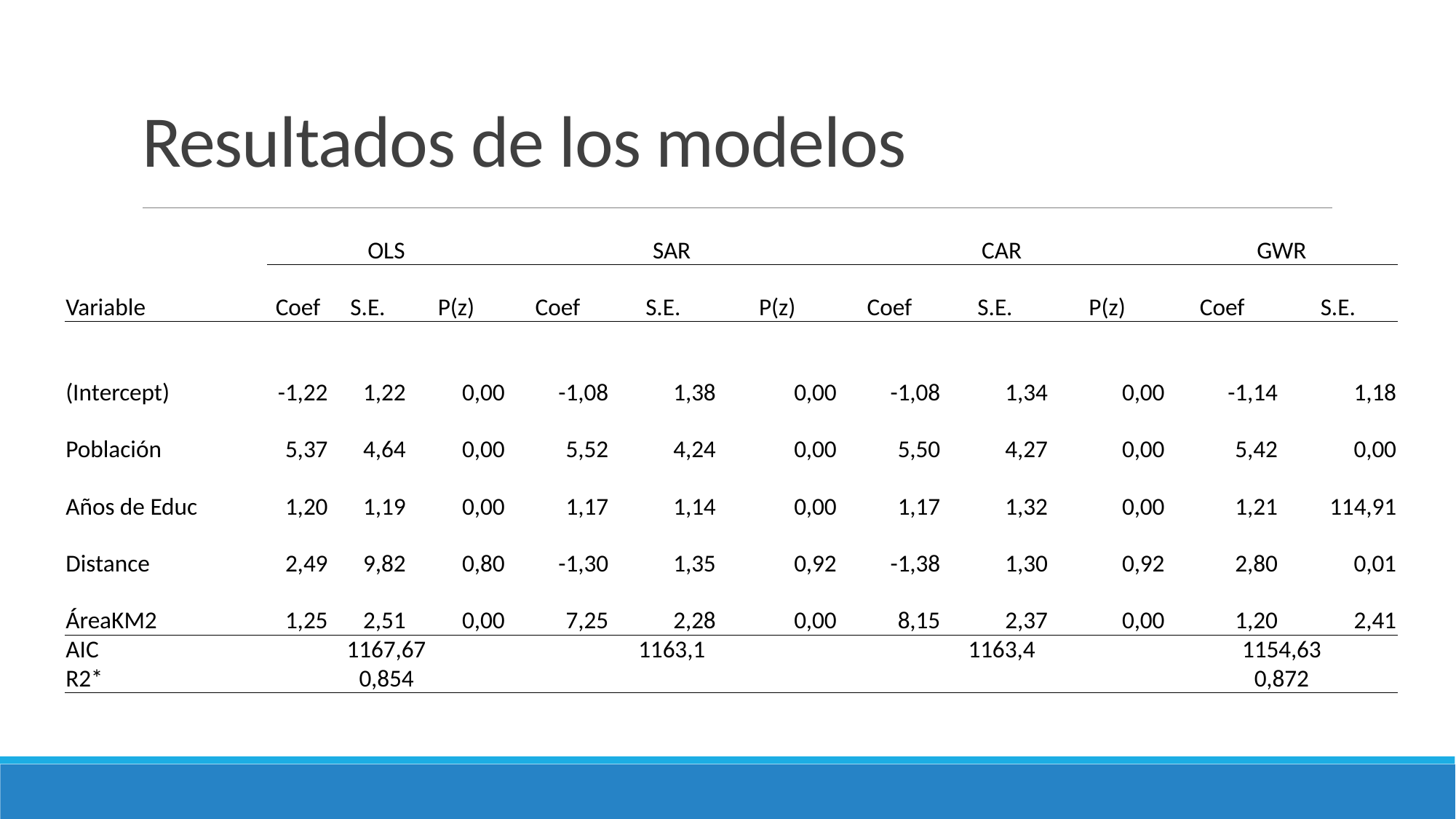

# Resultados de los modelos
|  | OLS |  |  | SAR |  |  | CAR |  |  | GWR |  |
| --- | --- | --- | --- | --- | --- | --- | --- | --- | --- | --- | --- |
| Variable | Coef | S.E. | P(z) | Coef | S.E. | P(z) | Coef | S.E. | P(z) | Coef | S.E. |
| (Intercept) | -1,22 | 1,22 | 0,00 | -1,08 | 1,38 | 0,00 | -1,08 | 1,34 | 0,00 | -1,14 | 1,18 |
| Población | 5,37 | 4,64 | 0,00 | 5,52 | 4,24 | 0,00 | 5,50 | 4,27 | 0,00 | 5,42 | 0,00 |
| Años de Educ | 1,20 | 1,19 | 0,00 | 1,17 | 1,14 | 0,00 | 1,17 | 1,32 | 0,00 | 1,21 | 114,91 |
| Distance | 2,49 | 9,82 | 0,80 | -1,30 | 1,35 | 0,92 | -1,38 | 1,30 | 0,92 | 2,80 | 0,01 |
| ÁreaKM2 | 1,25 | 2,51 | 0,00 | 7,25 | 2,28 | 0,00 | 8,15 | 2,37 | 0,00 | 1,20 | 2,41 |
| AIC | 1167,67 |  |  | 1163,1 |  |  | 1163,4 |  |  | 1154,63 |  |
| R2\* | 0,854 |  |  |  |  |  |  |  |  | 0,872 |  |